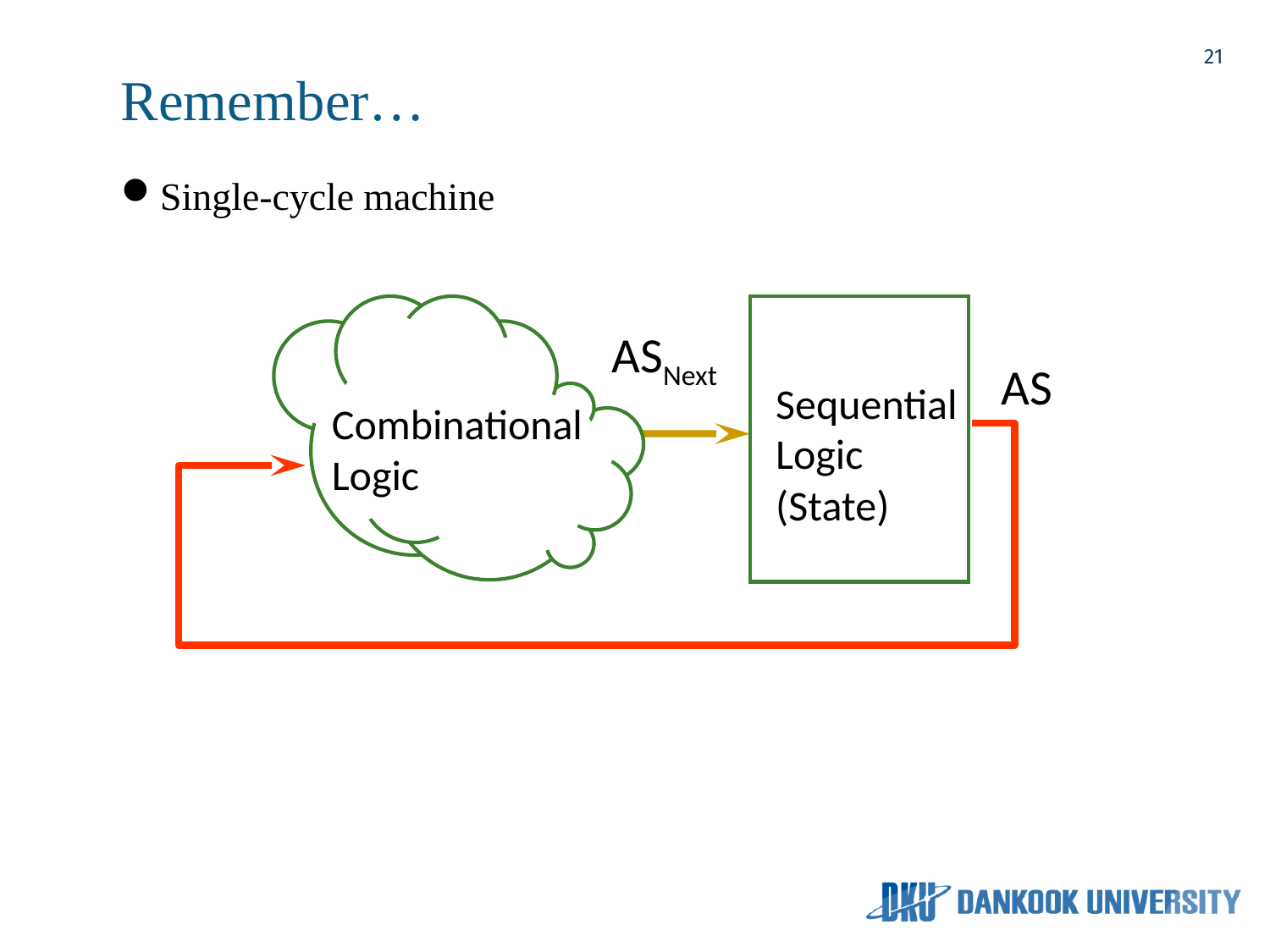

21
# Remember…
Single-cycle machine

ASNext
AS
Sequential
Logic
(State)
Combinational
Logic